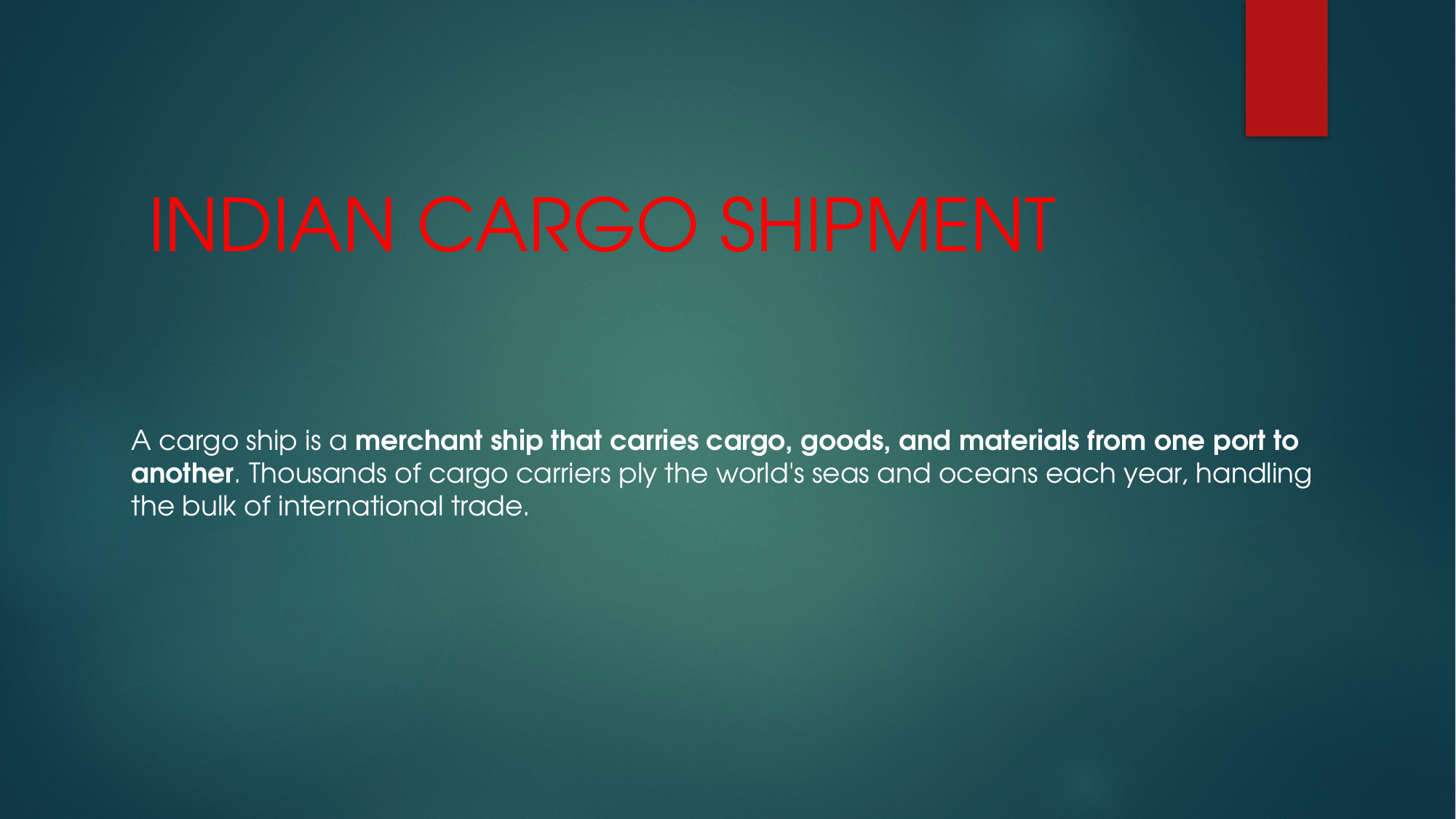

# INDIAN CARGO SHIPMENT
A cargo ship is a merchant ship that carries cargo, goods, and materials from one port to another. Thousands of cargo carriers ply the world's seas and oceans each year, handling the bulk of international trade.